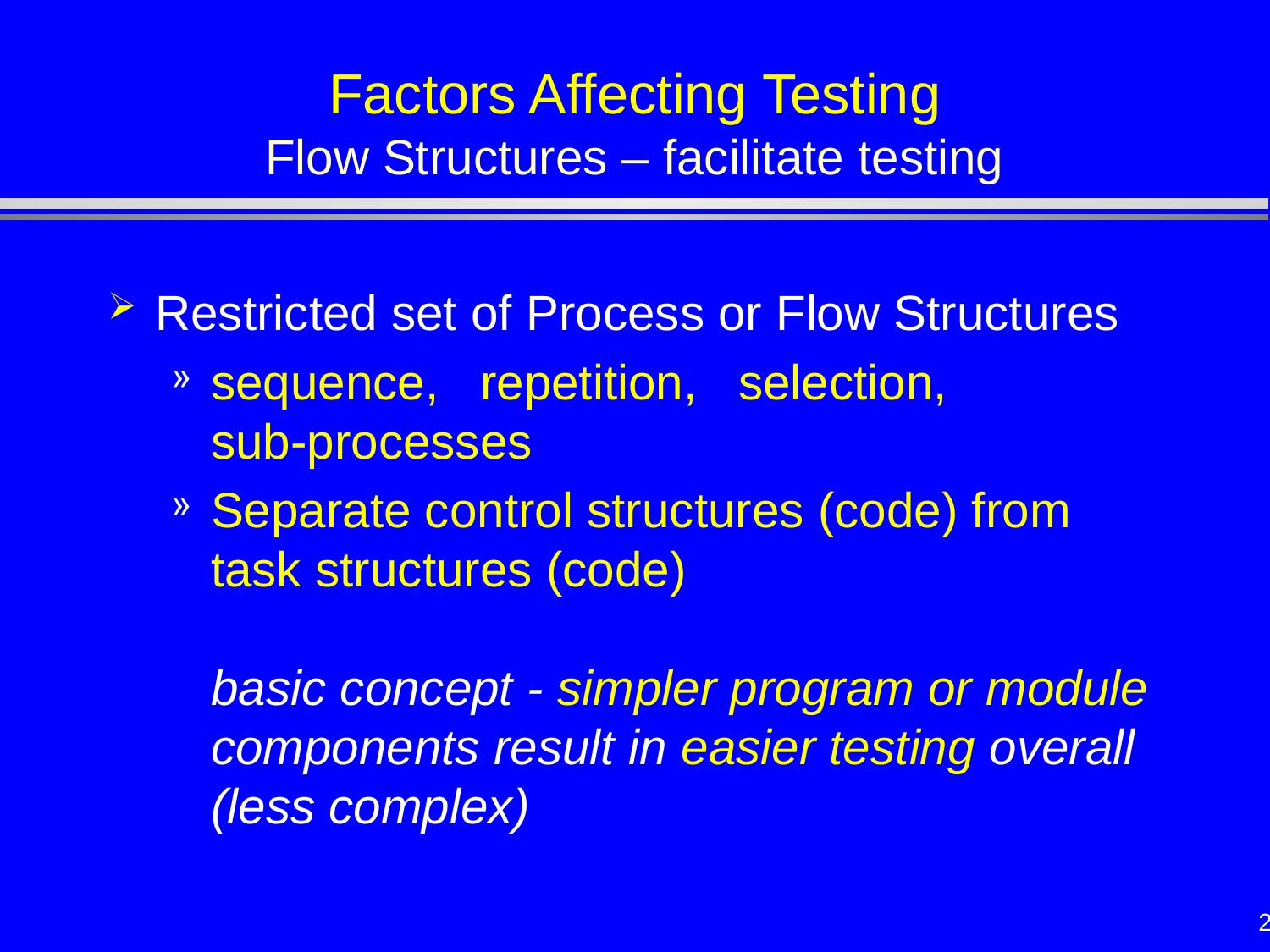

# Factors Affecting Testing Flow Structures – facilitate testing
Restricted set of Process or Flow Structures
sequence,   repetition,   selection,
sub-processes
Separate control structures (code) from task structures (code)
basic concept - simpler program or module components result in easier testing overall (less complex)